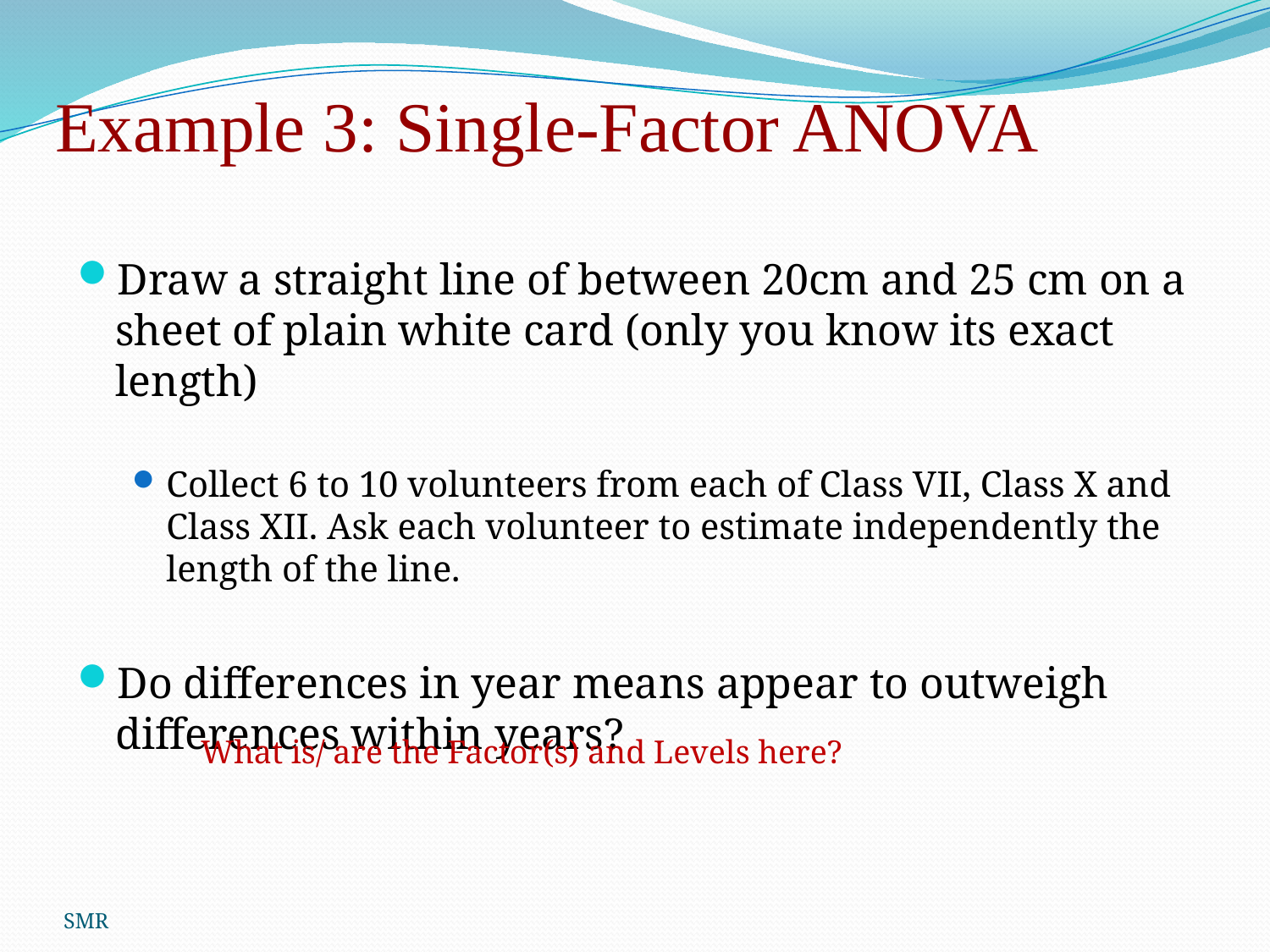

# Example 3: Single-Factor ANOVA
Draw a straight line of between 20cm and 25 cm on a sheet of plain white card (only you know its exact length)

Collect 6 to 10 volunteers from each of Class VII, Class X and Class XII. Ask each volunteer to estimate independently the length of the line.

Do differences in year means appear to outweigh differences within years?
What is/ are the Factor(s) and Levels here?
SMR